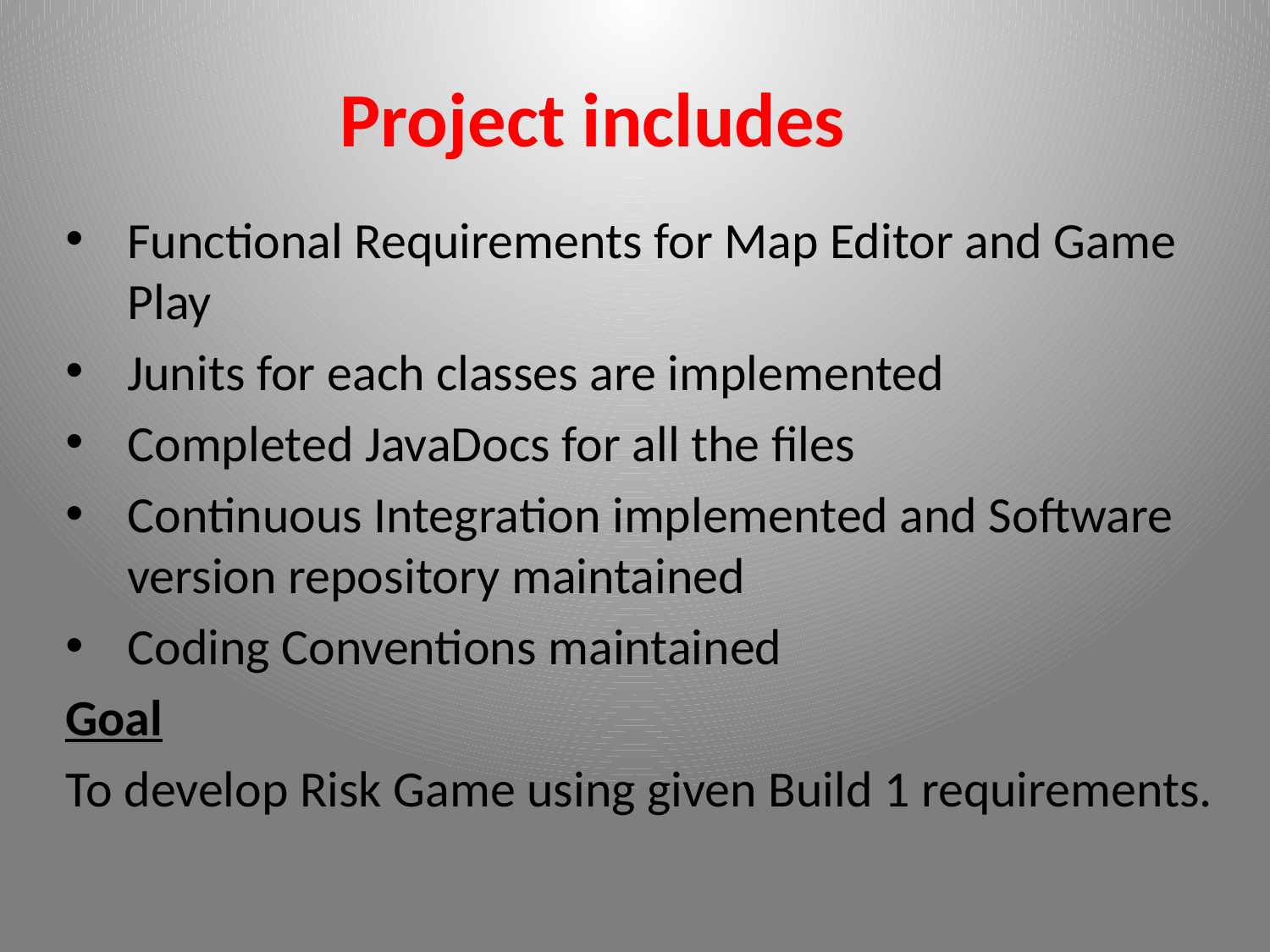

# Project includes
Functional Requirements for Map Editor and Game Play
Junits for each classes are implemented
Completed JavaDocs for all the files
Continuous Integration implemented and Software version repository maintained
Coding Conventions maintained
Goal
To develop Risk Game using given Build 1 requirements.